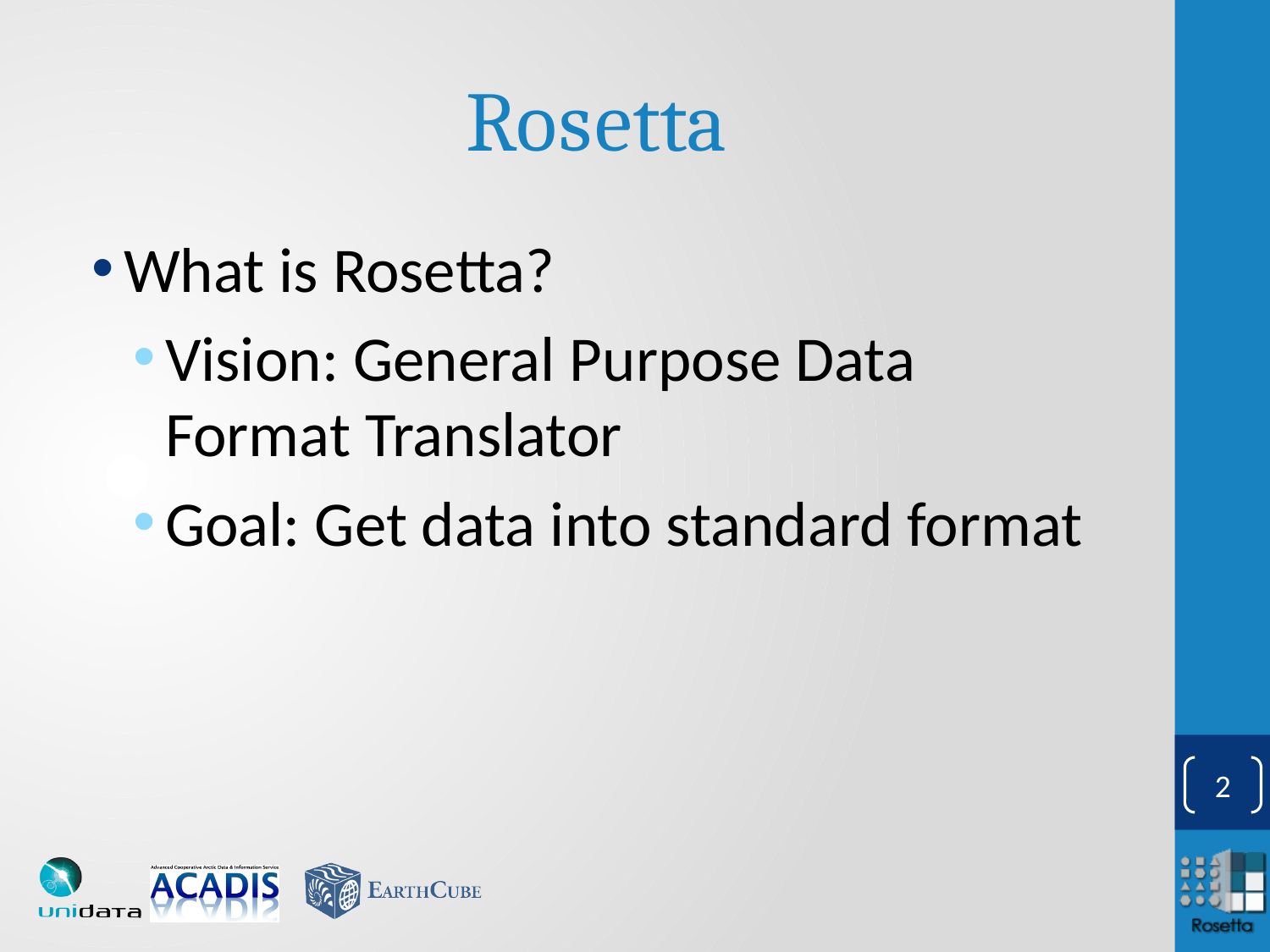

# Rosetta
What is Rosetta?
Vision: General Purpose Data Format Translator
Goal: Get data into standard format
2